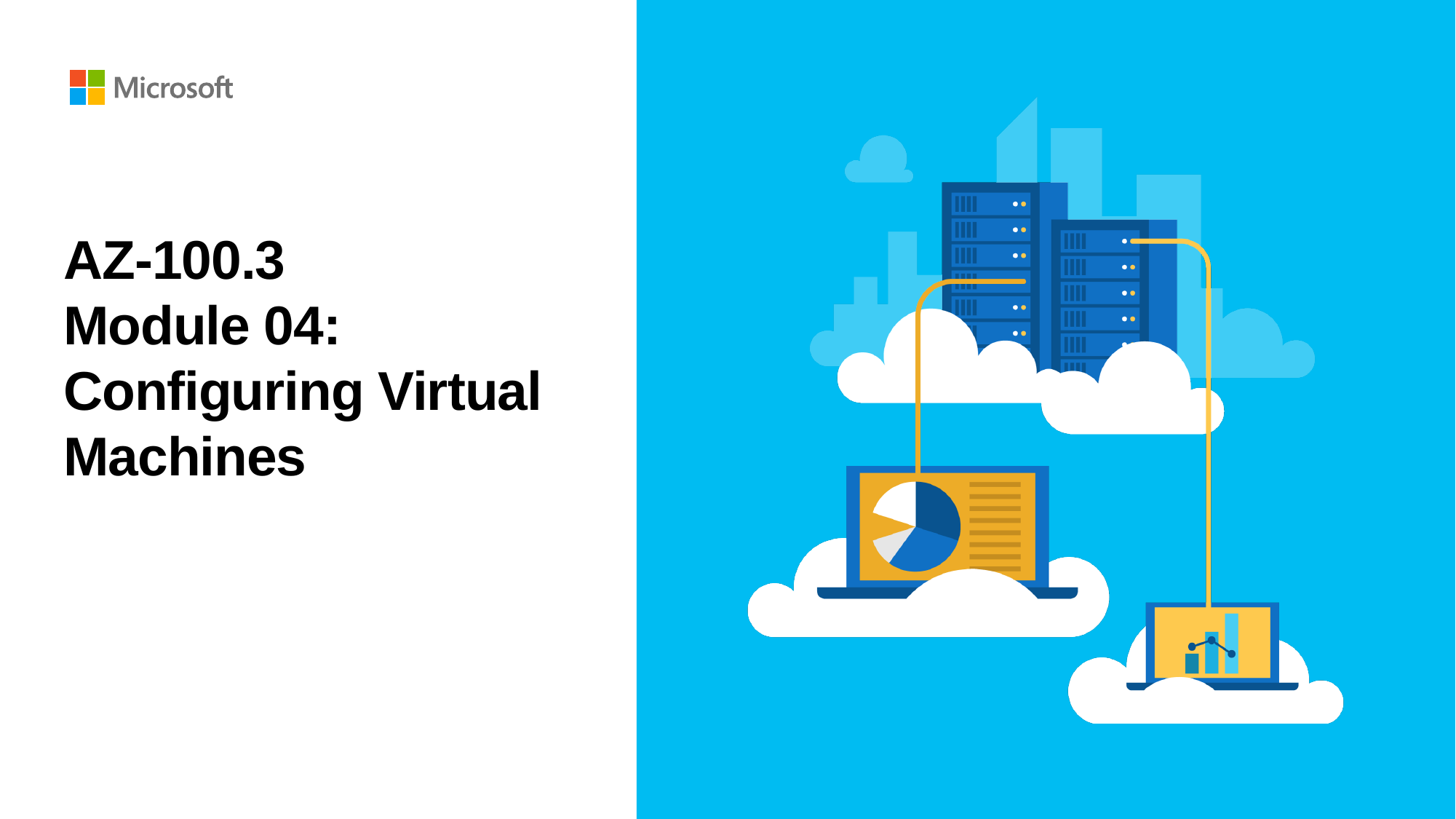

# AZ-100.3 Module 04: Configuring Virtual Machines